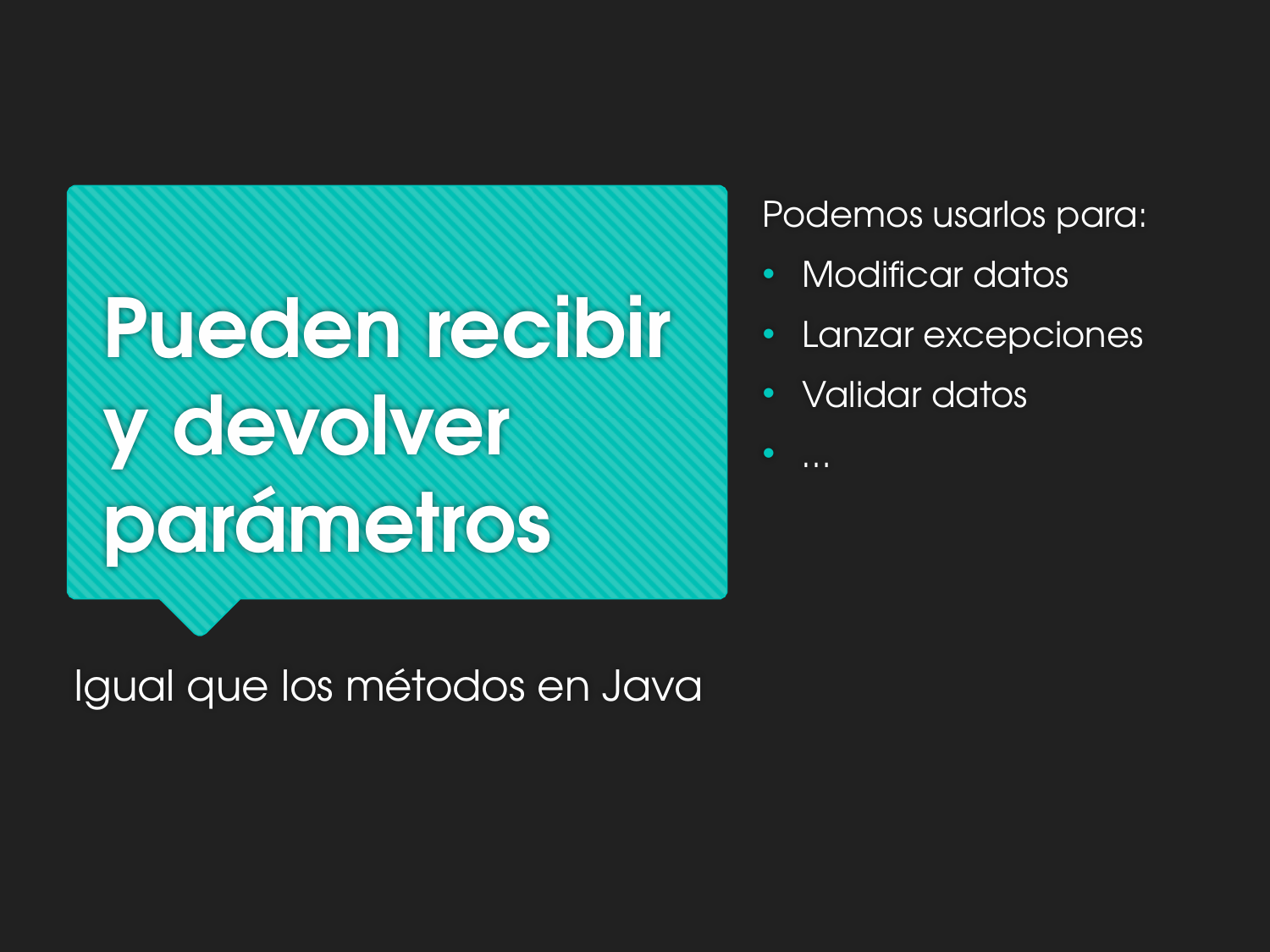

Podemos usarlos para:
Modificar datos
Lanzar excepciones
Validar datos
…

# Pueden recibir y devolver parámetros
Igual que los métodos en Java